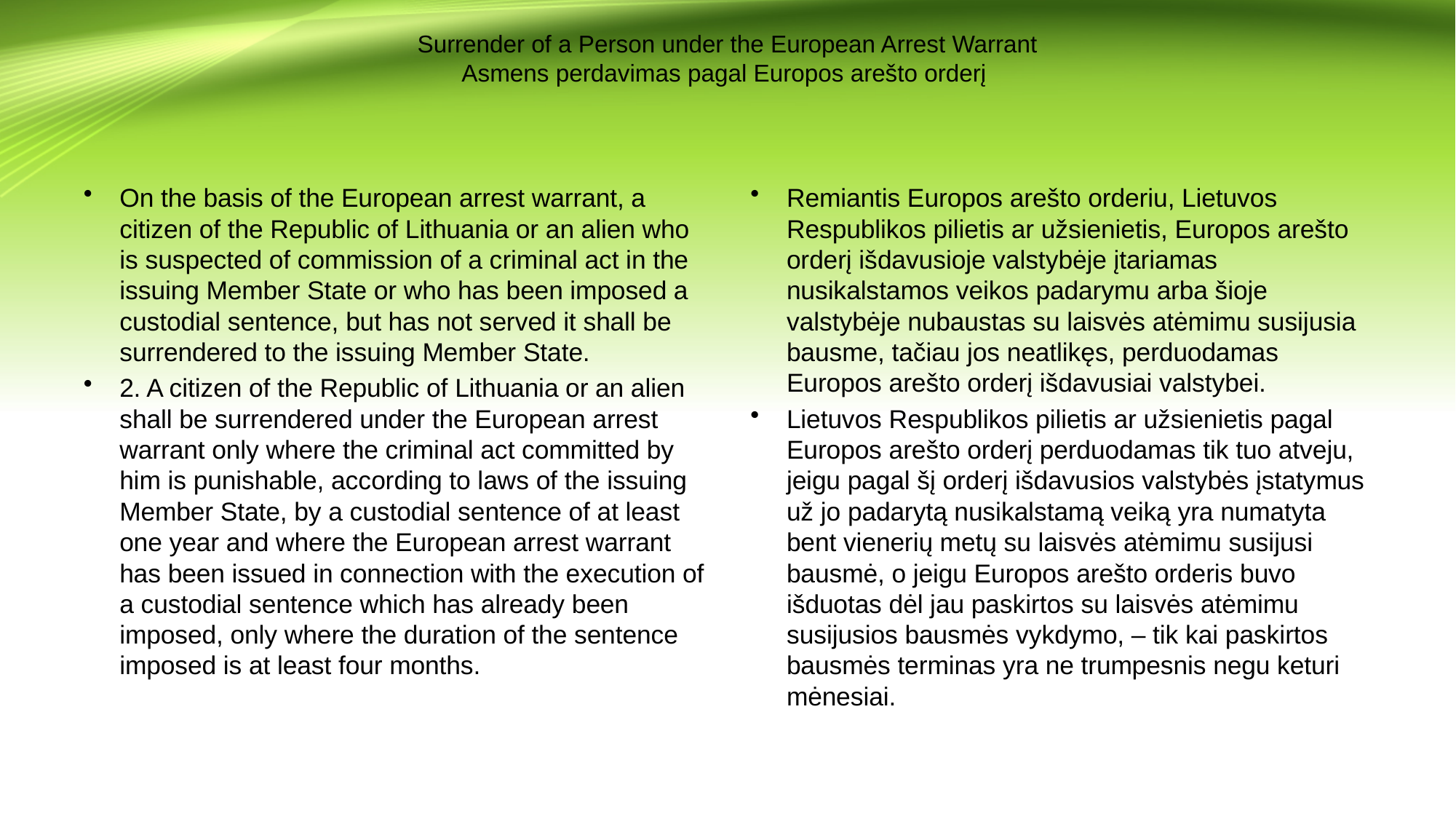

# Surrender of a Person under the European Arrest Warrant Asmens perdavimas pagal Europos arešto orderį

On the basis of the European arrest warrant, a citizen of the Republic of Lithuania or an alien who is suspected of commission of a criminal act in the issuing Member State or who has been imposed a custodial sentence, but has not served it shall be surrendered to the issuing Member State.
2. A citizen of the Republic of Lithuania or an alien shall be surrendered under the European arrest warrant only where the criminal act committed by him is punishable, according to laws of the issuing Member State, by a custodial sentence of at least one year and where the European arrest warrant has been issued in connection with the execution of a custodial sentence which has already been imposed, only where the duration of the sentence imposed is at least four months.

Remiantis Europos arešto orderiu, Lietuvos Respublikos pilietis ar užsienietis, Europos arešto orderį išdavusioje valstybėje įtariamas nusikalstamos veikos padarymu arba šioje valstybėje nubaustas su laisvės atėmimu susijusia bausme, tačiau jos neatlikęs, perduodamas Europos arešto orderį išdavusiai valstybei.
Lietuvos Respublikos pilietis ar užsienietis pagal Europos arešto orderį perduodamas tik tuo atveju, jeigu pagal šį orderį išdavusios valstybės įstatymus už jo padarytą nusikalstamą veiką yra numatyta bent vienerių metų su laisvės atėmimu susijusi bausmė, o jeigu Europos arešto orderis buvo išduotas dėl jau paskirtos su laisvės atėmimu susijusios bausmės vykdymo, – tik kai paskirtos bausmės terminas yra ne trumpesnis negu keturi mėnesiai.